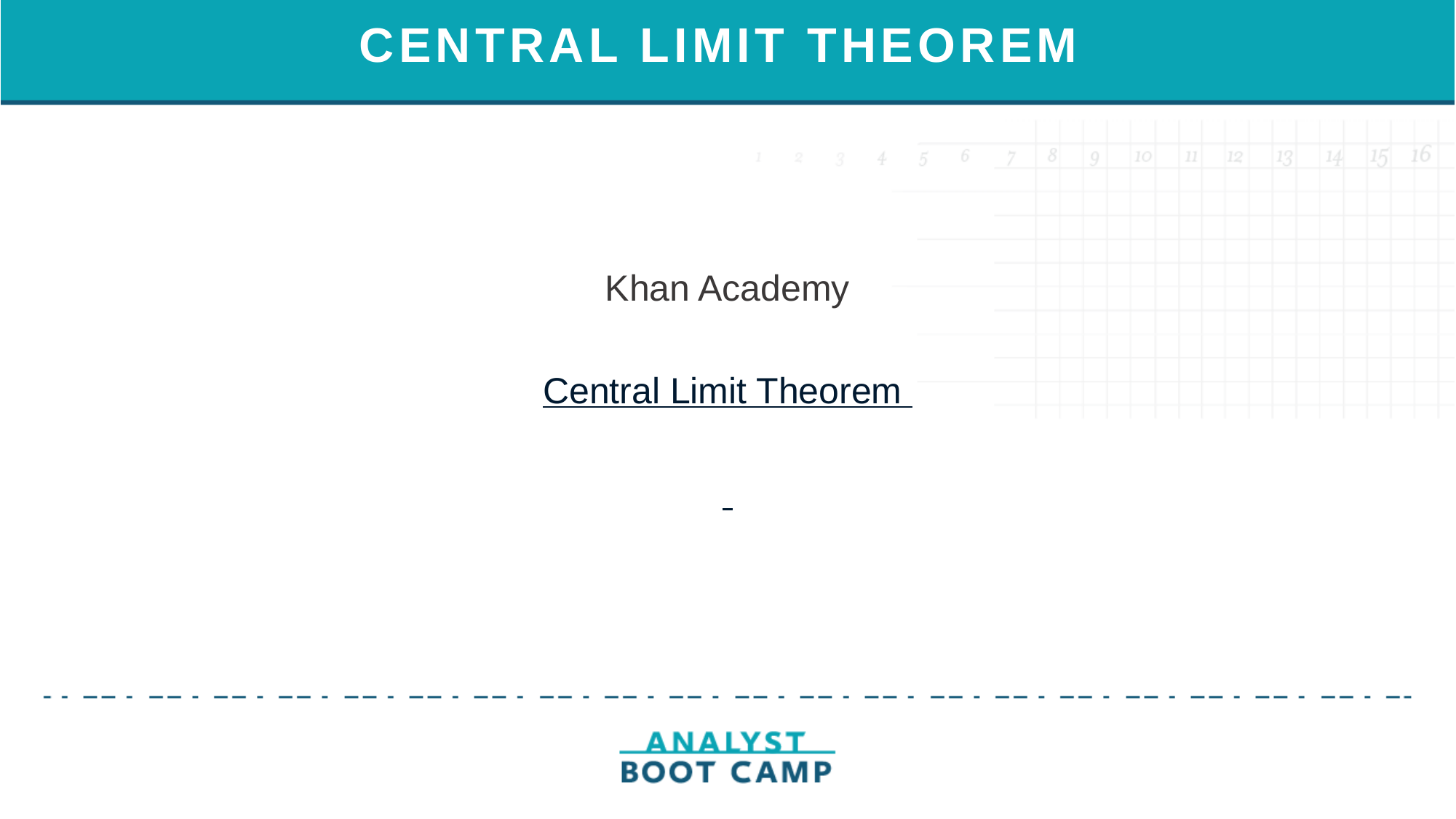

# CENTRAL LIMIT THEOREM
Khan Academy
Central Limit Theorem